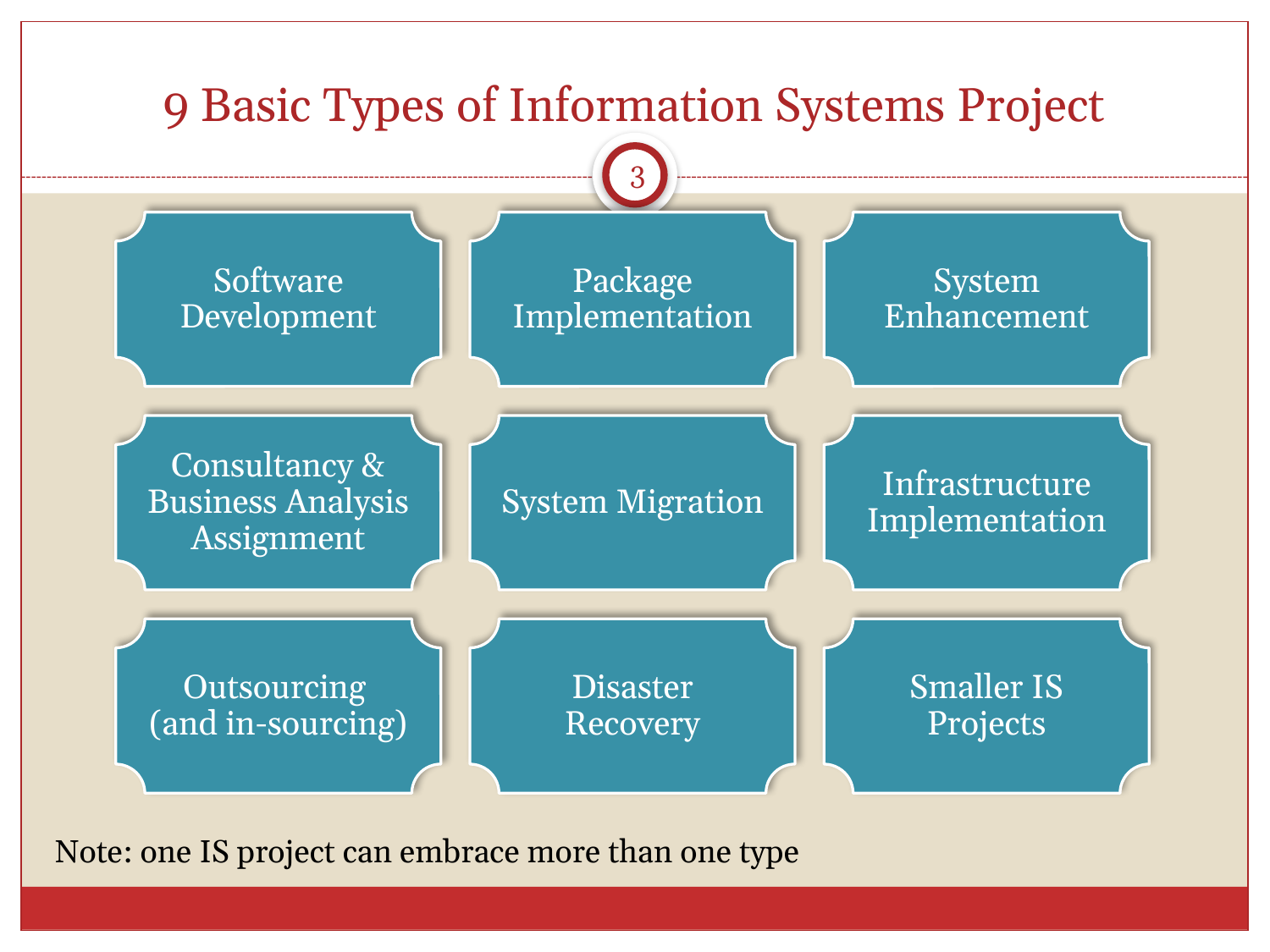

# 9 Basic Types of Information Systems Project
3
Software Development
Package Implementation
System Enhancement
Consultancy & Business Analysis Assignment
System Migration
Infrastructure Implementation
Outsourcing
(and in-sourcing)
Disaster Recovery
Smaller IS Projects
Note: one IS project can embrace more than one type